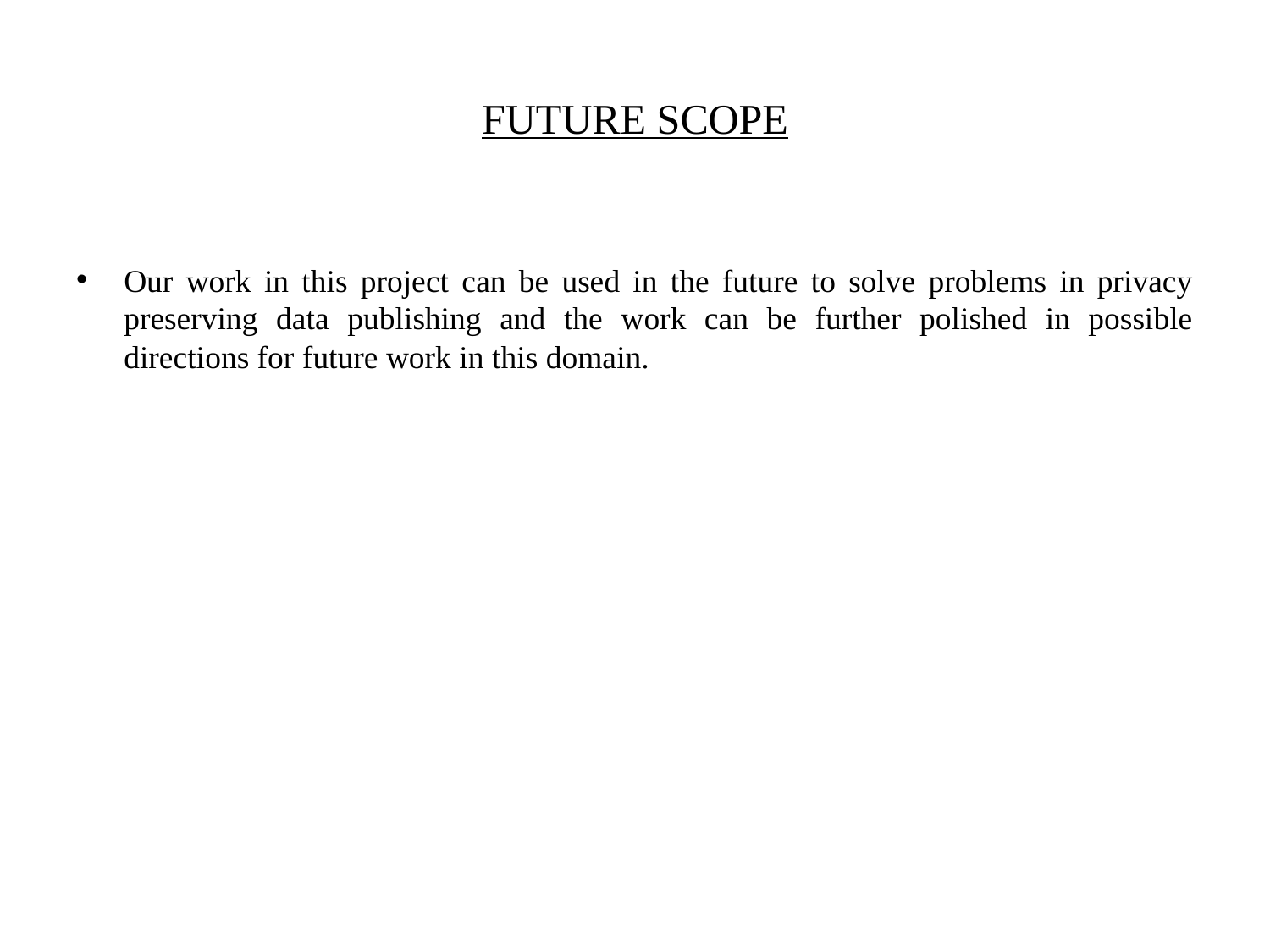

# FUTURE SCOPE
Our work in this project can be used in the future to solve problems in privacy preserving data publishing and the work can be further polished in possible directions for future work in this domain.